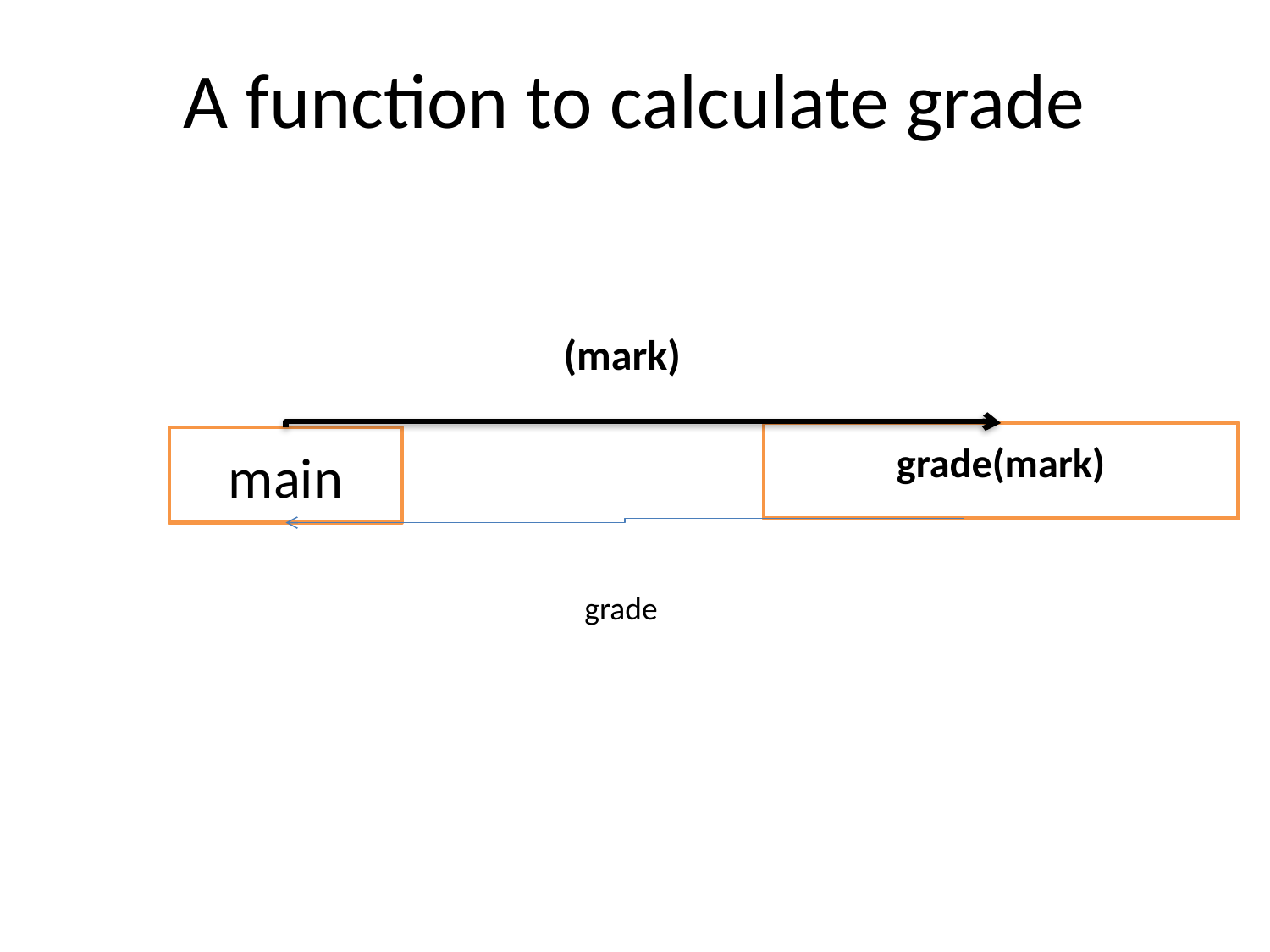

# A function to calculate grade
(mark)
grade(mark)
main
grade